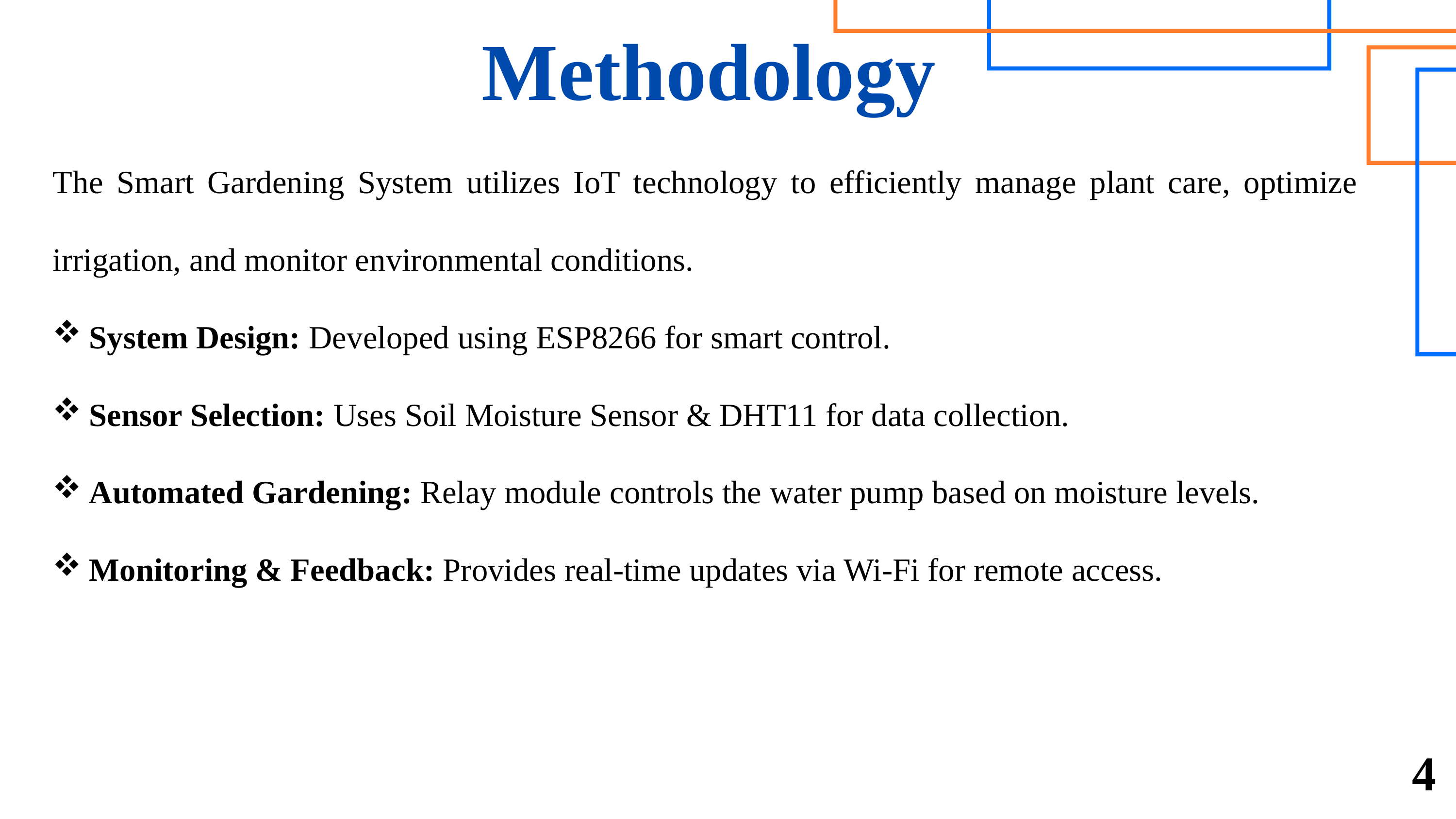

Methodology

The Smart Gardening System utilizes IoT technology to efficiently manage plant care, optimize irrigation, and monitor environmental conditions.
System Design: Developed using ESP8266 for smart control.
Sensor Selection: Uses Soil Moisture Sensor & DHT11 for data collection.
Automated Gardening: Relay module controls the water pump based on moisture levels.
Monitoring & Feedback: Provides real-time updates via Wi-Fi for remote access.
4